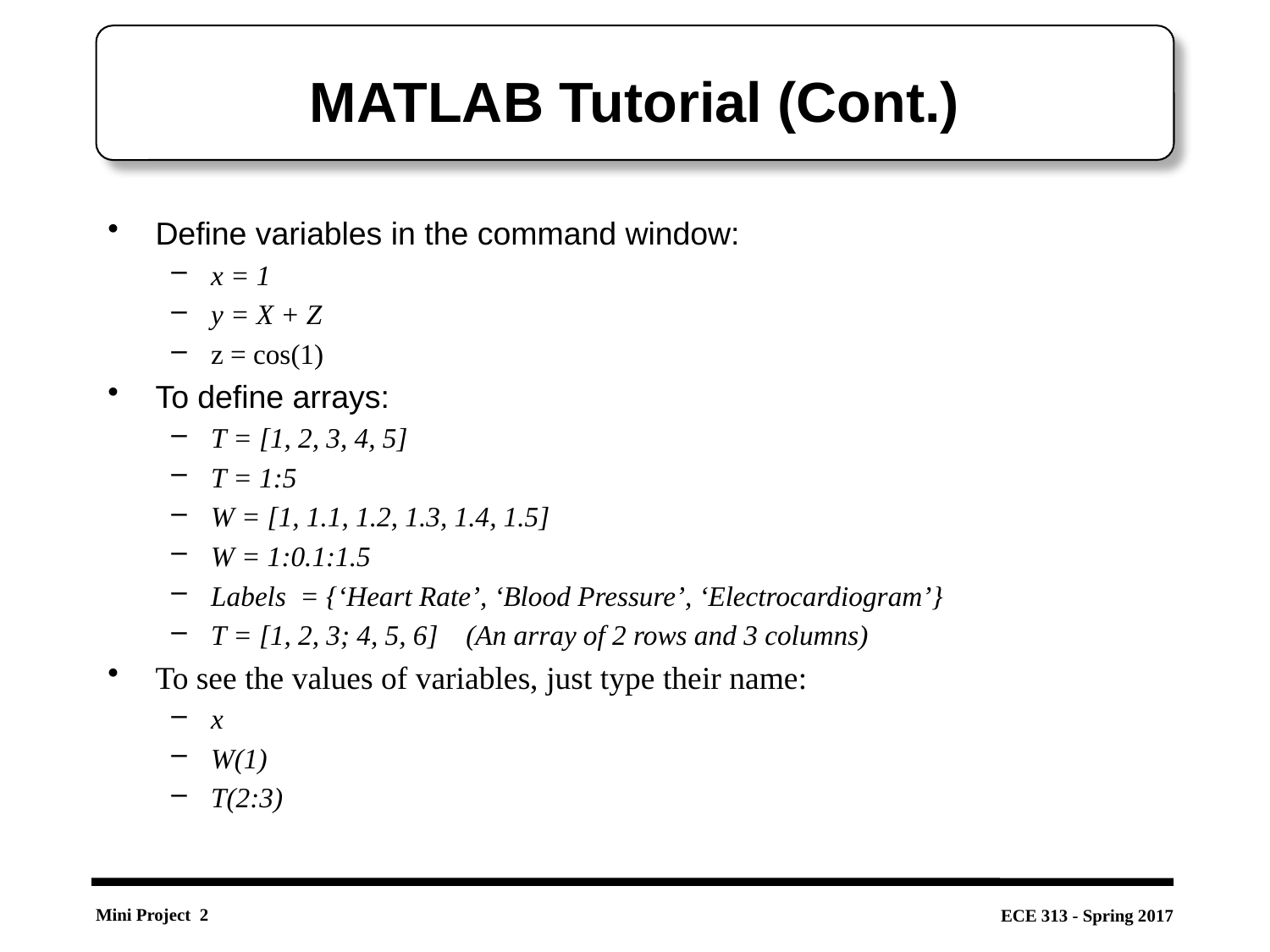

# MATLAB Tutorial (Cont.)
Define variables in the command window:
x = 1
y = X + Z
z = cos(1)
To define arrays:
T = [1, 2, 3, 4, 5]
T = 1:5
W = [1, 1.1, 1.2, 1.3, 1.4, 1.5]
W = 1:0.1:1.5
Labels  = {‘Heart Rate’, ‘Blood Pressure’, ‘Electrocardiogram’}
T = [1, 2, 3; 4, 5, 6]    (An array of 2 rows and 3 columns)
To see the values of variables, just type their name:
x
W(1)
T(2:3)